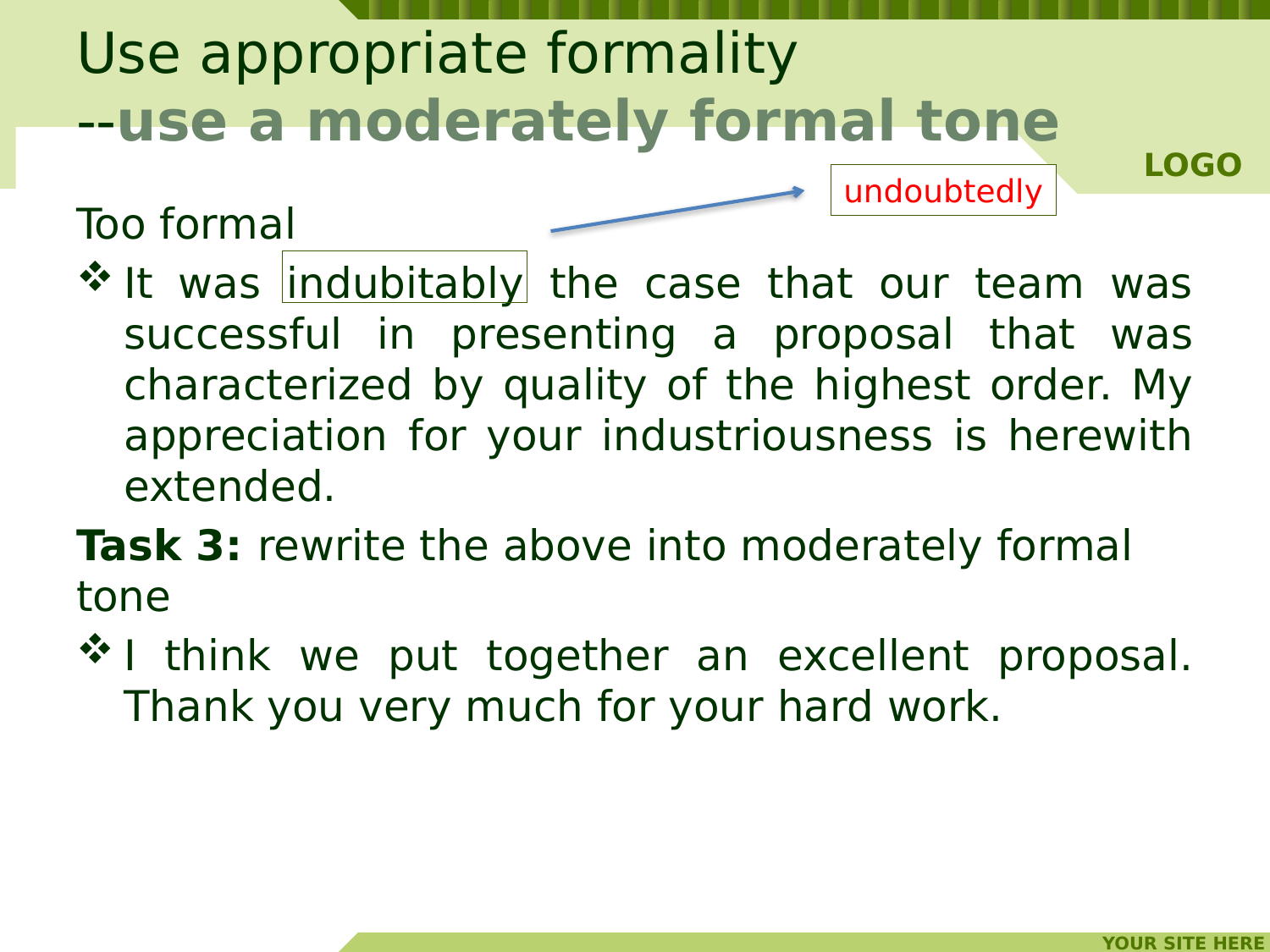

# Use appropriate formality --use a moderately formal tone
undoubtedly
Too formal
It was indubitably the case that our team was successful in presenting a proposal that was characterized by quality of the highest order. My appreciation for your industriousness is herewith extended.
Task 3: rewrite the above into moderately formal tone
I think we put together an excellent proposal. Thank you very much for your hard work.